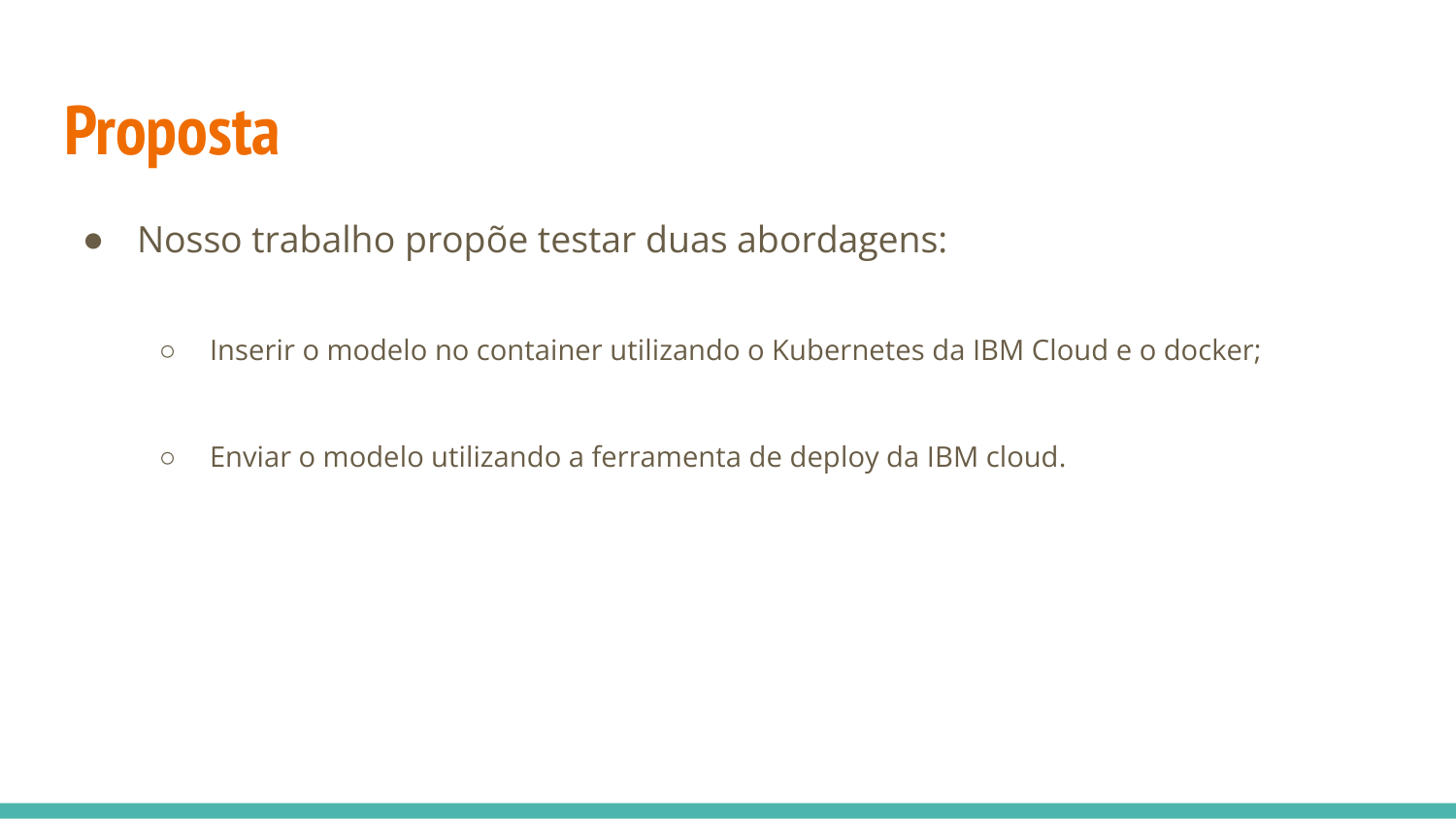

# Proposta
Nosso trabalho propõe testar duas abordagens:

Inserir o modelo no container utilizando o Kubernetes da IBM Cloud e o docker;

Enviar o modelo utilizando a ferramenta de deploy da IBM cloud.